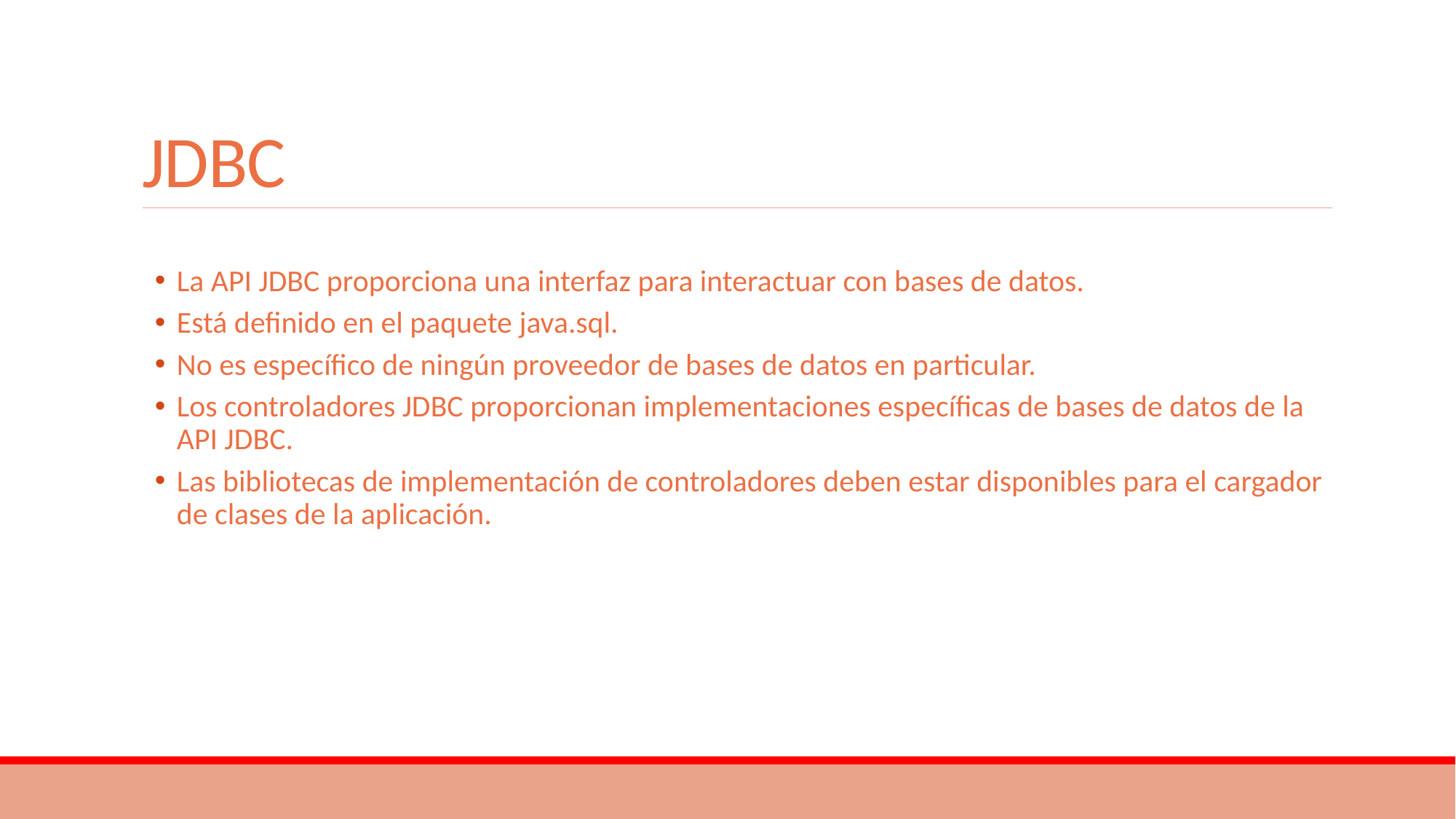

# JDBC

La API JDBC proporciona una interfaz para interactuar con bases de datos.
Está definido en el paquete java.sql.
No es específico de ningún proveedor de bases de datos en particular.
Los controladores JDBC proporcionan implementaciones específicas de bases de datos de la API JDBC.
Las bibliotecas de implementación de controladores deben estar disponibles para el cargador de clases de la aplicación.